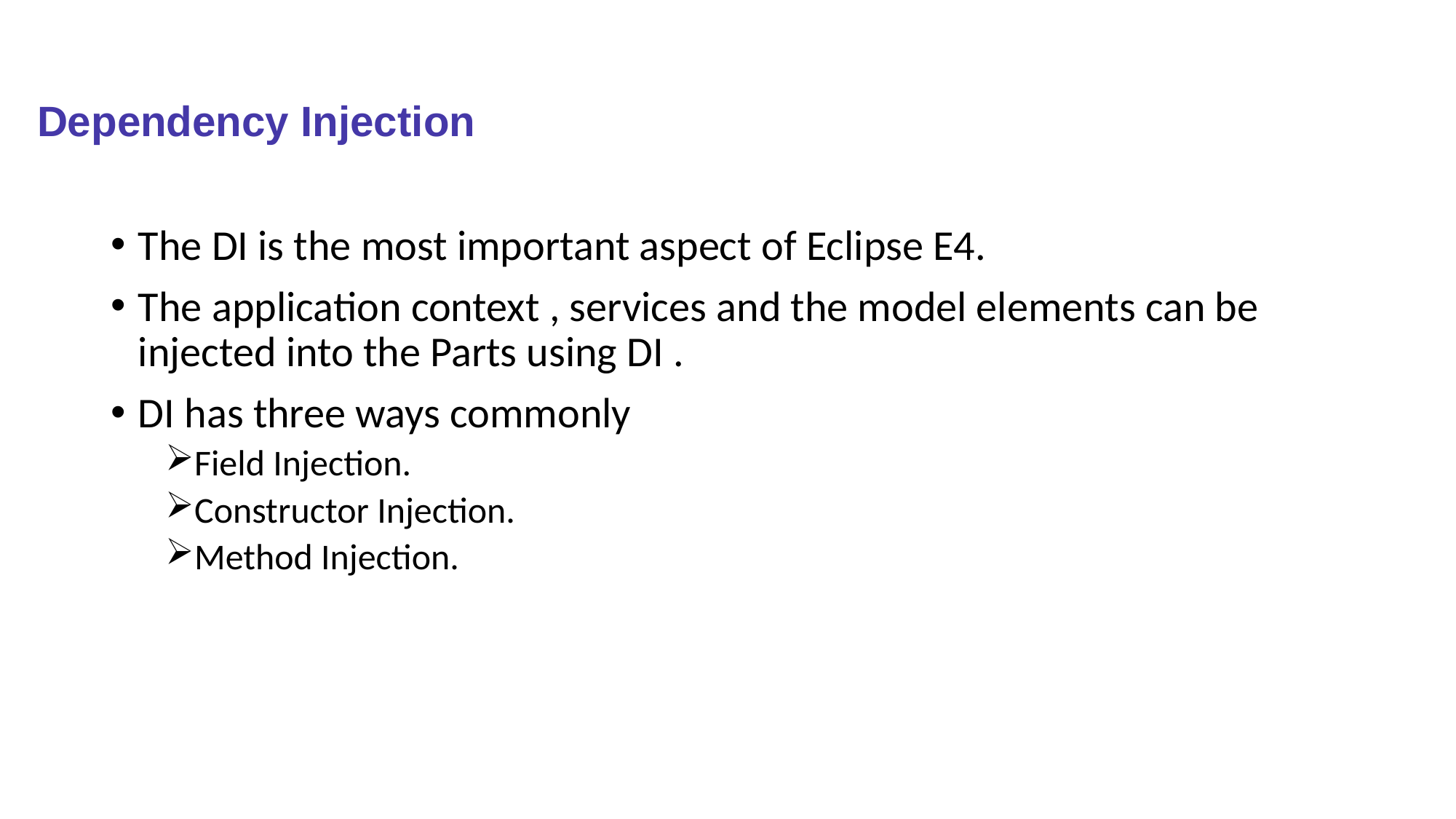

# Dependency Injection
The DI is the most important aspect of Eclipse E4.
The application context , services and the model elements can be injected into the Parts using DI .
DI has three ways commonly
Field Injection.
Constructor Injection.
Method Injection.